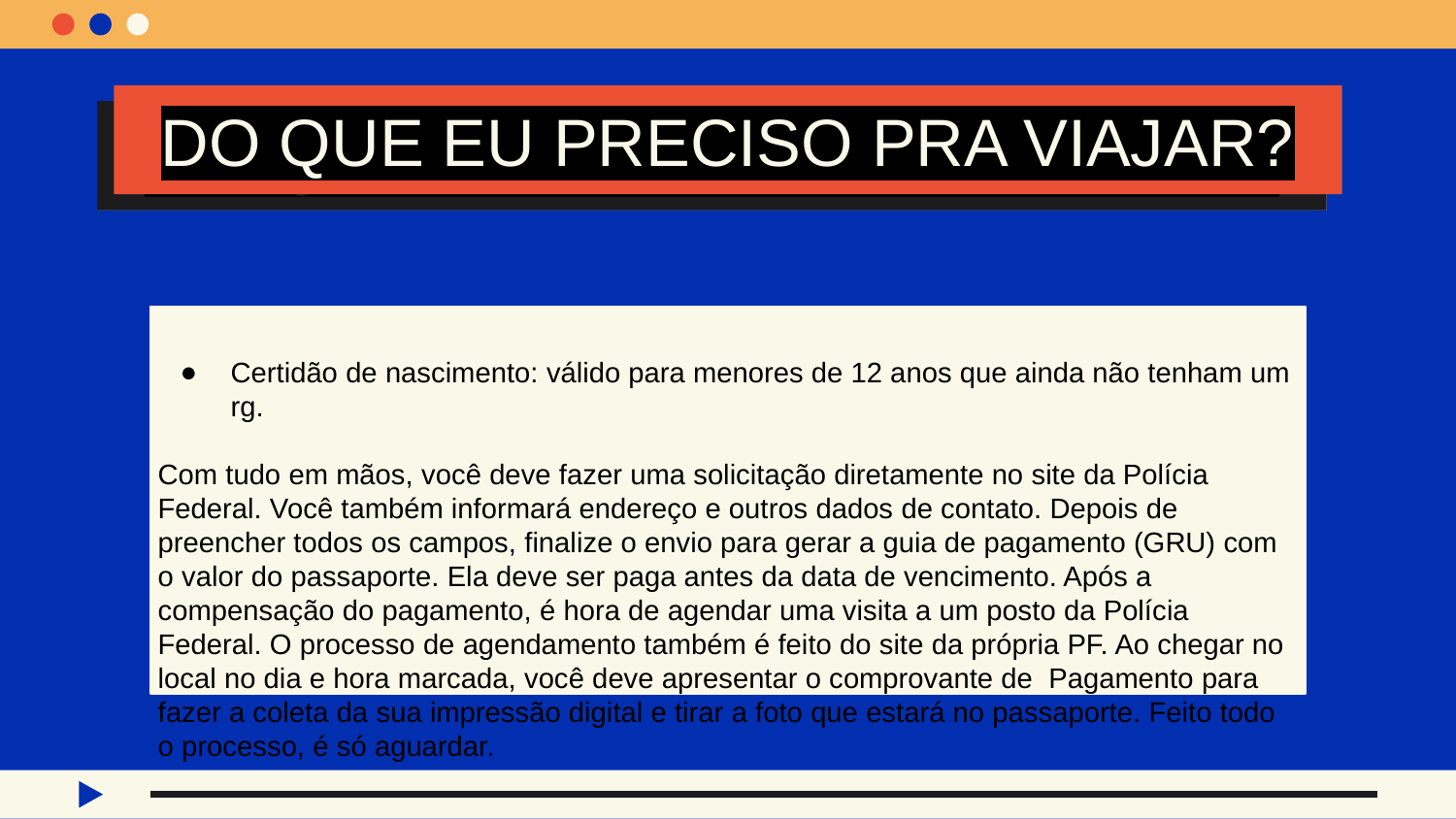

# DO QUE EU PRECISO PRA VIAJAR?

Certidão de nascimento: válido para menores de 12 anos que ainda não tenham um rg.

Com tudo em mãos, você deve fazer uma solicitação diretamente no site da Polícia Federal. Você também informará endereço e outros dados de contato. Depois de preencher todos os campos, finalize o envio para gerar a guia de pagamento (GRU) com o valor do passaporte. Ela deve ser paga antes da data de vencimento. Após a compensação do pagamento, é hora de agendar uma visita a um posto da Polícia Federal. O processo de agendamento também é feito do site da própria PF. Ao chegar no local no dia e hora marcada, você deve apresentar o comprovante de  Pagamento para fazer a coleta da sua impressão digital e tirar a foto que estará no passaporte. Feito todo o processo, é só aguardar.